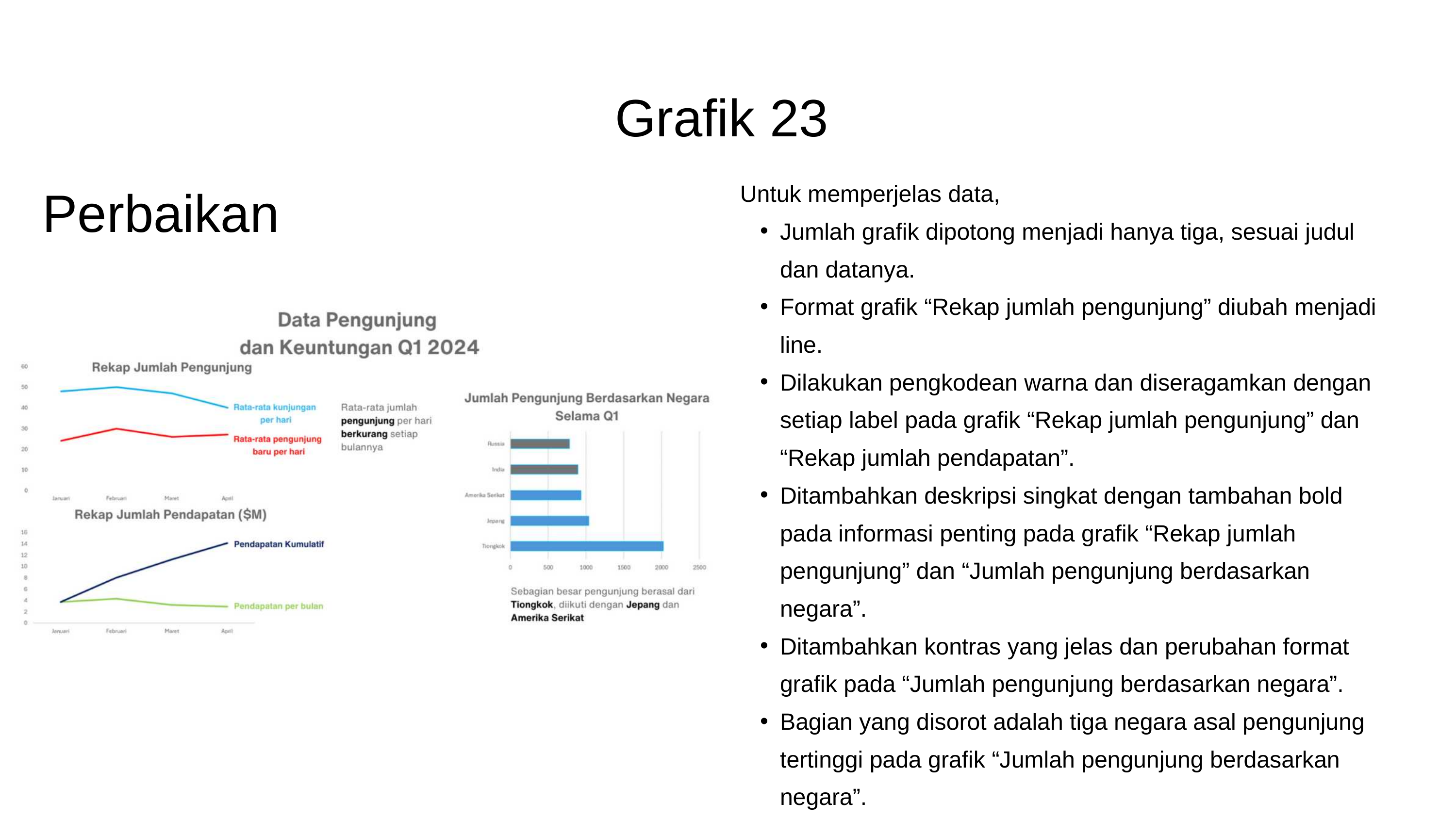

Grafik 23
Perbaikan
Untuk memperjelas data,
Jumlah grafik dipotong menjadi hanya tiga, sesuai judul dan datanya.
Format grafik “Rekap jumlah pengunjung” diubah menjadi line.
Dilakukan pengkodean warna dan diseragamkan dengan setiap label pada grafik “Rekap jumlah pengunjung” dan “Rekap jumlah pendapatan”.
Ditambahkan deskripsi singkat dengan tambahan bold pada informasi penting pada grafik “Rekap jumlah pengunjung” dan “Jumlah pengunjung berdasarkan negara”.
Ditambahkan kontras yang jelas dan perubahan format grafik pada “Jumlah pengunjung berdasarkan negara”.
Bagian yang disorot adalah tiga negara asal pengunjung tertinggi pada grafik “Jumlah pengunjung berdasarkan negara”.